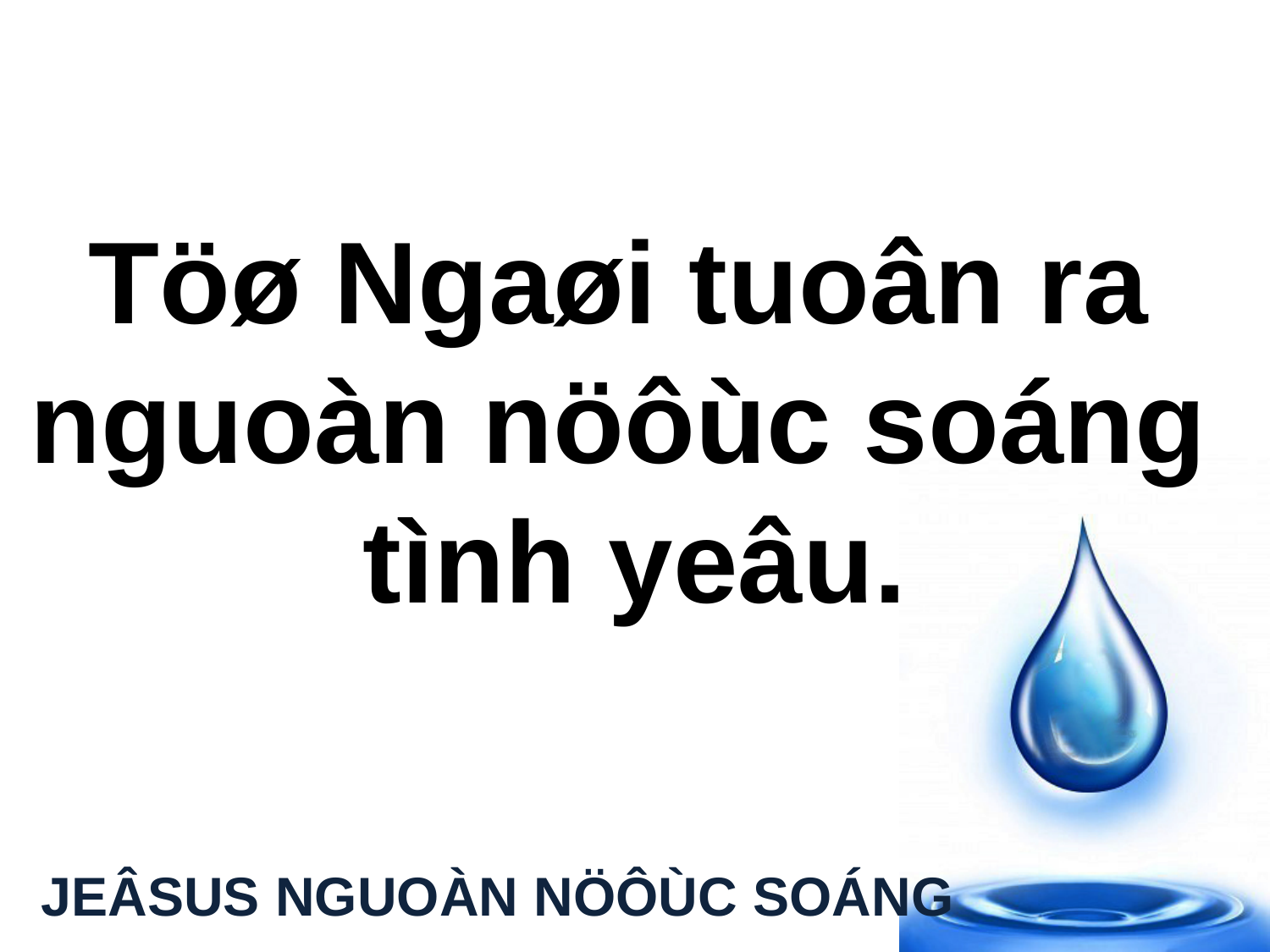

Töø Ngaøi tuoân ra
nguoàn nöôùc soáng
tình yeâu.
JEÂSUS NGUOÀN NÖÔÙC SOÁNG